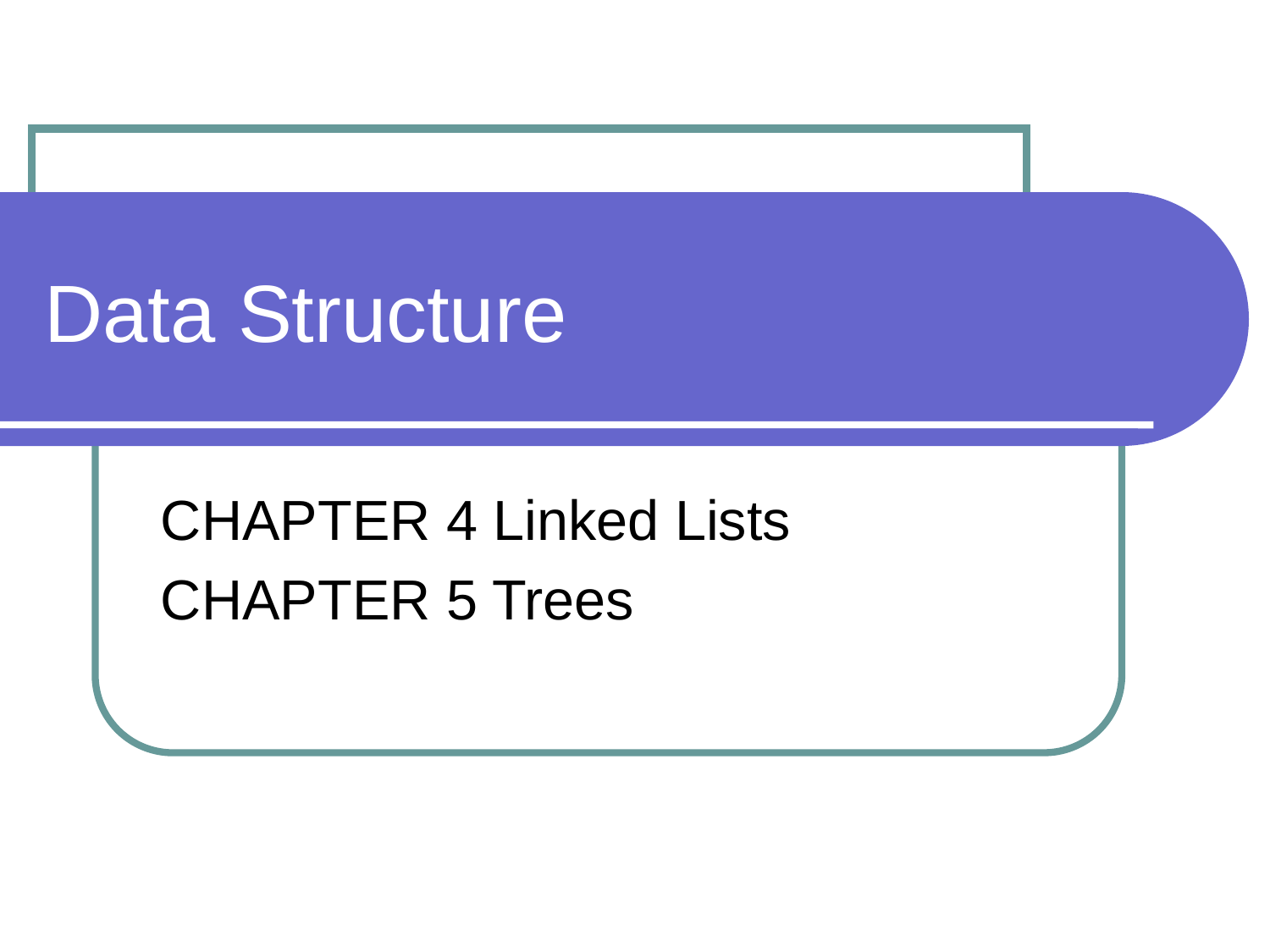

# Data Structure
CHAPTER 4 Linked Lists
CHAPTER 5 Trees